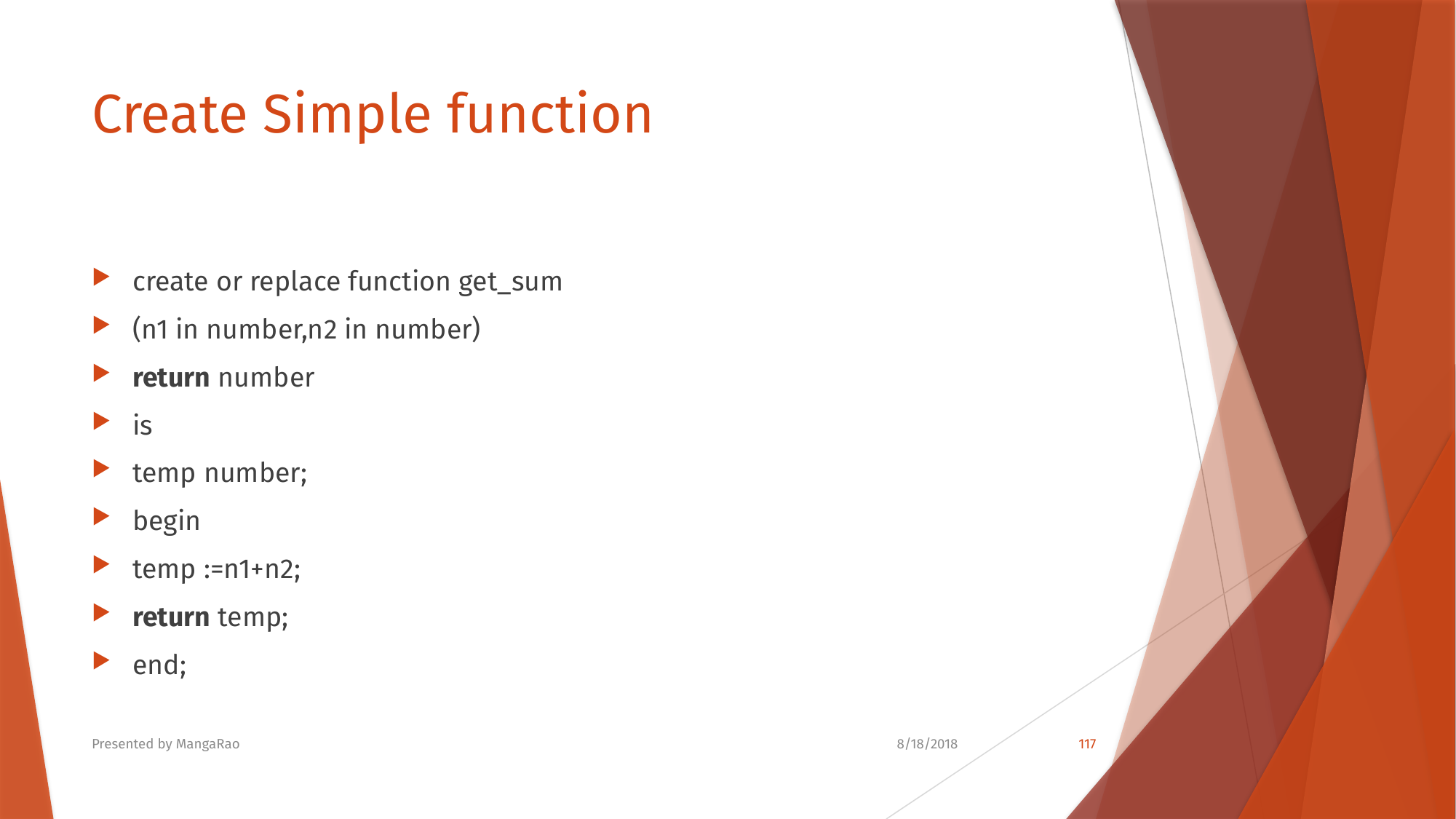

# Create Simple function
create or replace function get_sum
(n1 in number,n2 in number)
return number
is
temp number;
begin
temp :=n1+n2;
return temp;
end;

Presented by MangaRao
8/18/2018
117